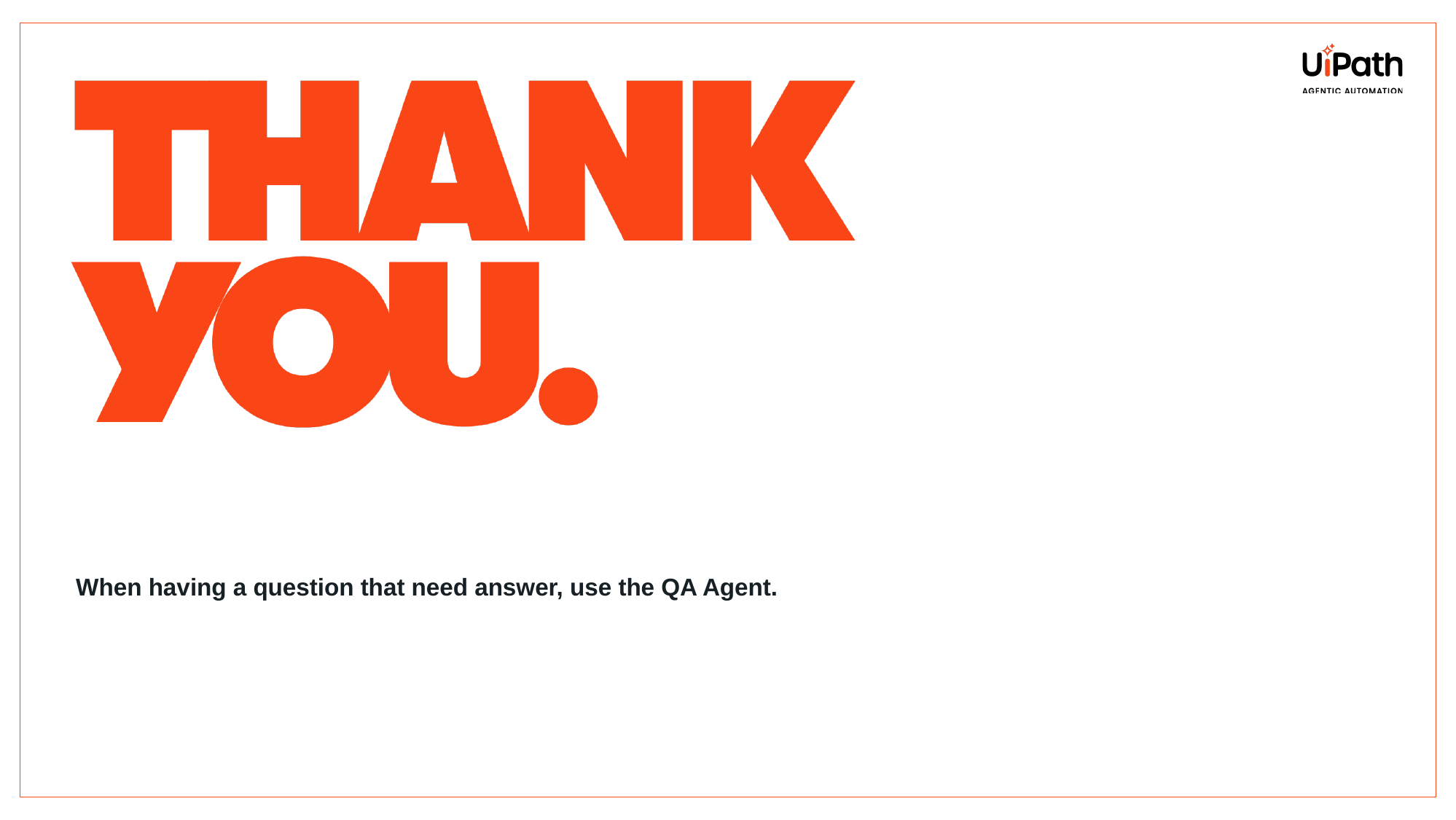

# When having a question that need answer, use the QA Agent.